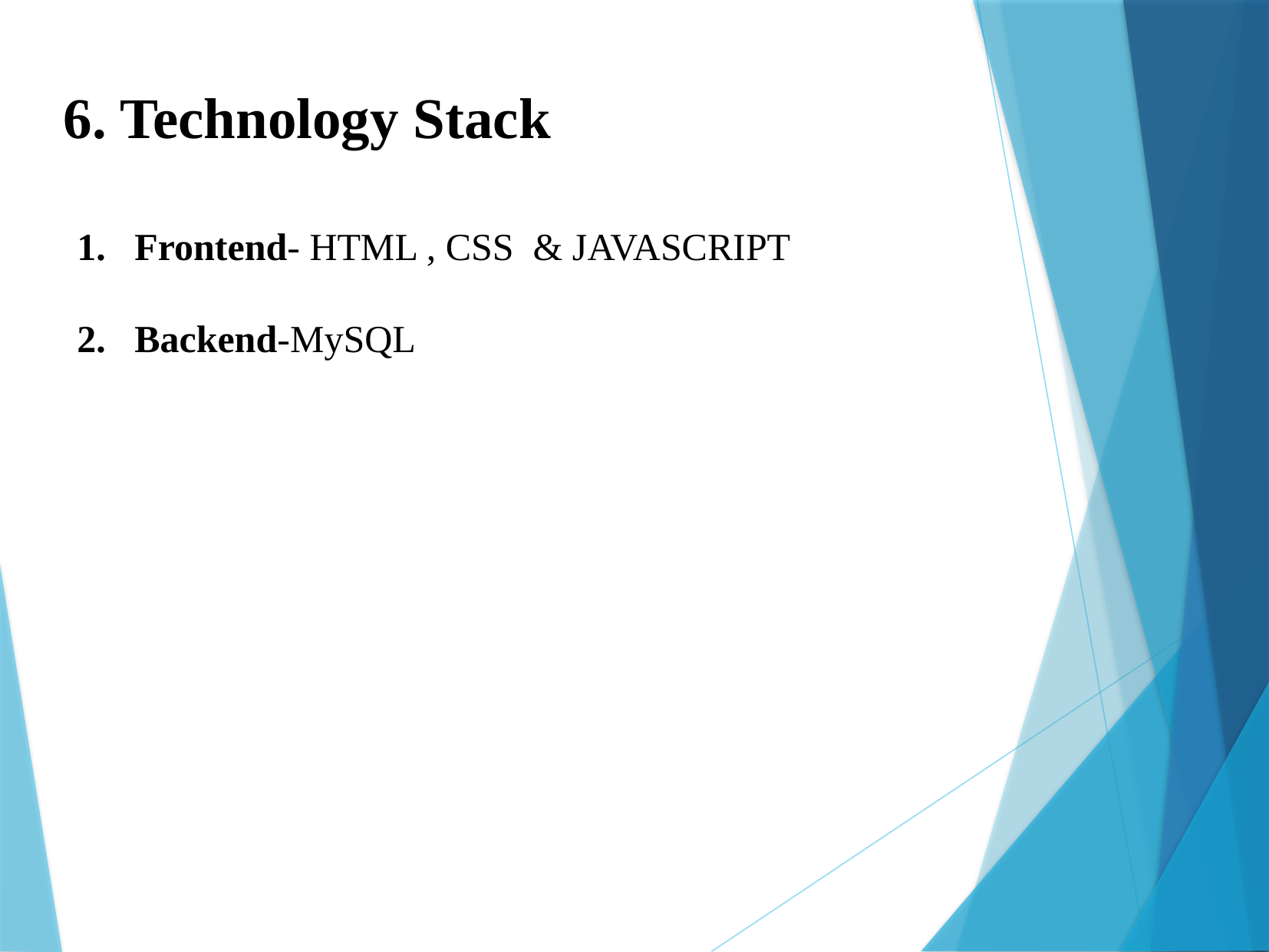

6. Technology Stack
Frontend- HTML , CSS  & JAVASCRIPT
Backend-MySQL